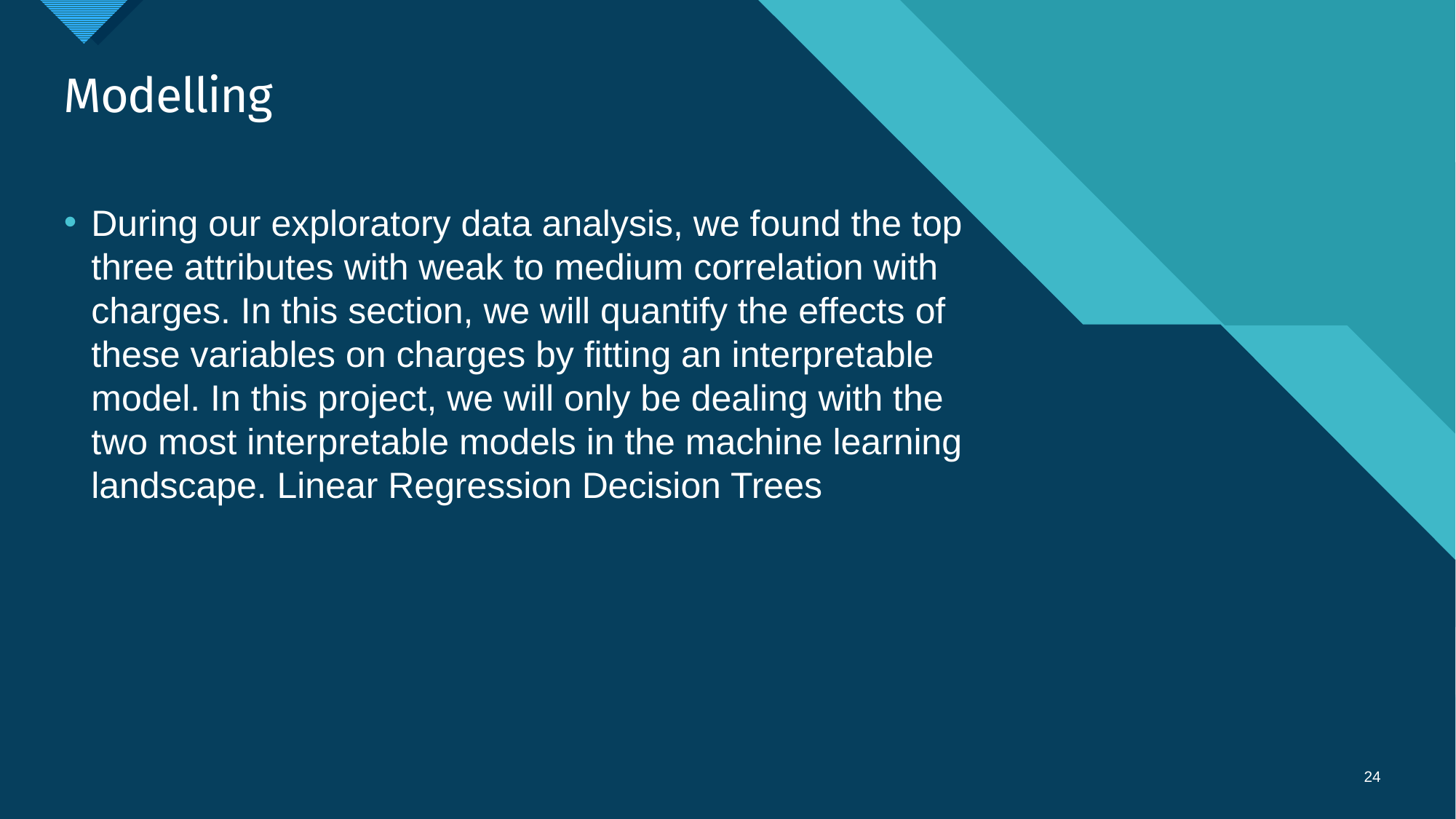

# Modelling
During our exploratory data analysis, we found the top three attributes with weak to medium correlation with charges. In this section, we will quantify the effects of these variables on charges by fitting an interpretable model. In this project, we will only be dealing with the two most interpretable models in the machine learning landscape. Linear Regression Decision Trees
24